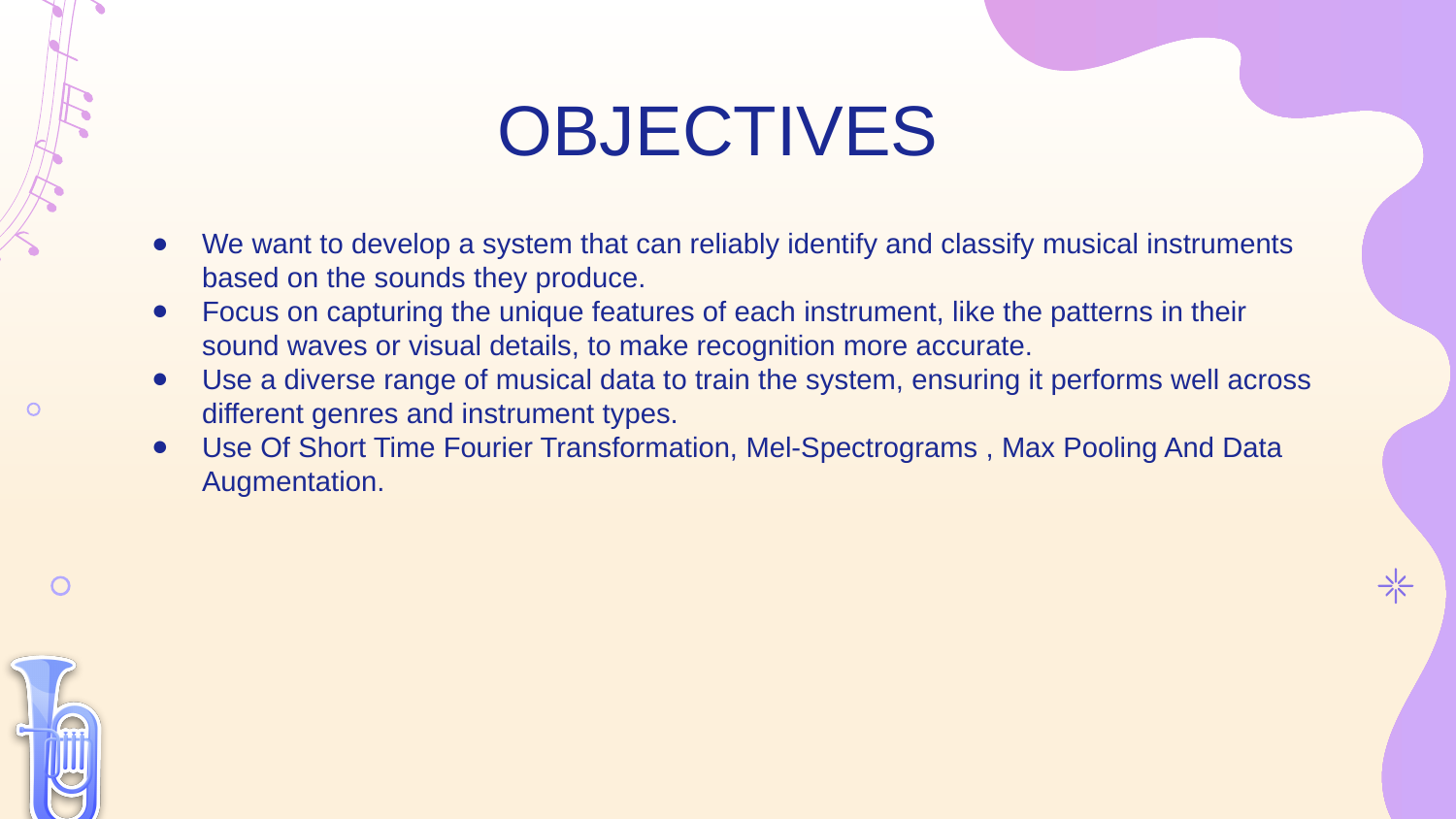

# OBJECTIVES
We want to develop a system that can reliably identify and classify musical instruments based on the sounds they produce.
Focus on capturing the unique features of each instrument, like the patterns in their sound waves or visual details, to make recognition more accurate.
Use a diverse range of musical data to train the system, ensuring it performs well across different genres and instrument types.
Use Of Short Time Fourier Transformation, Mel-Spectrograms , Max Pooling And Data Augmentation.